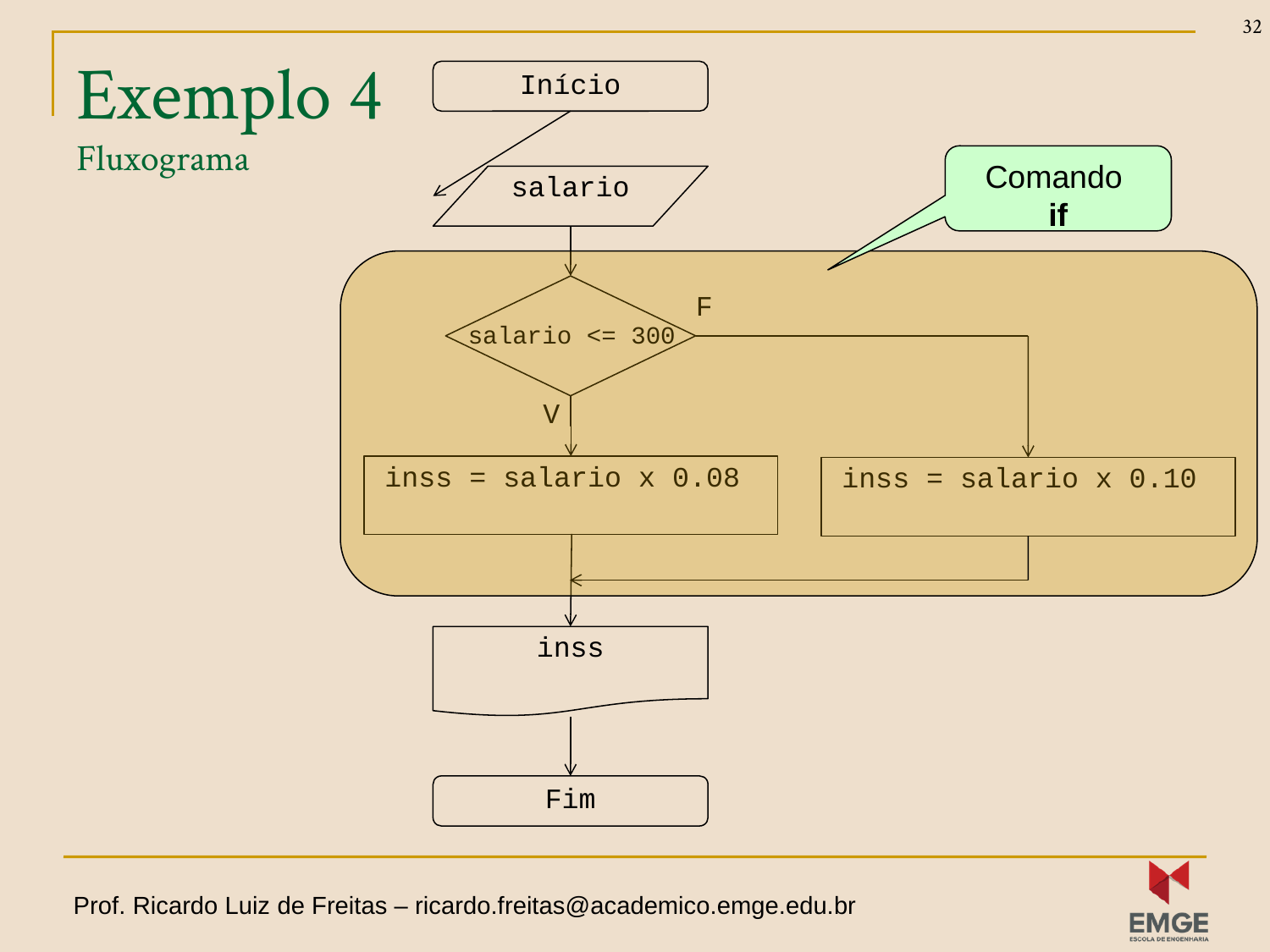

32
# Exemplo 4 Fluxograma
Início
Comando
if
salario

F
salario <= 300
V
inss = salario x 0.08
inss = salario x 0.10
inss
Fim